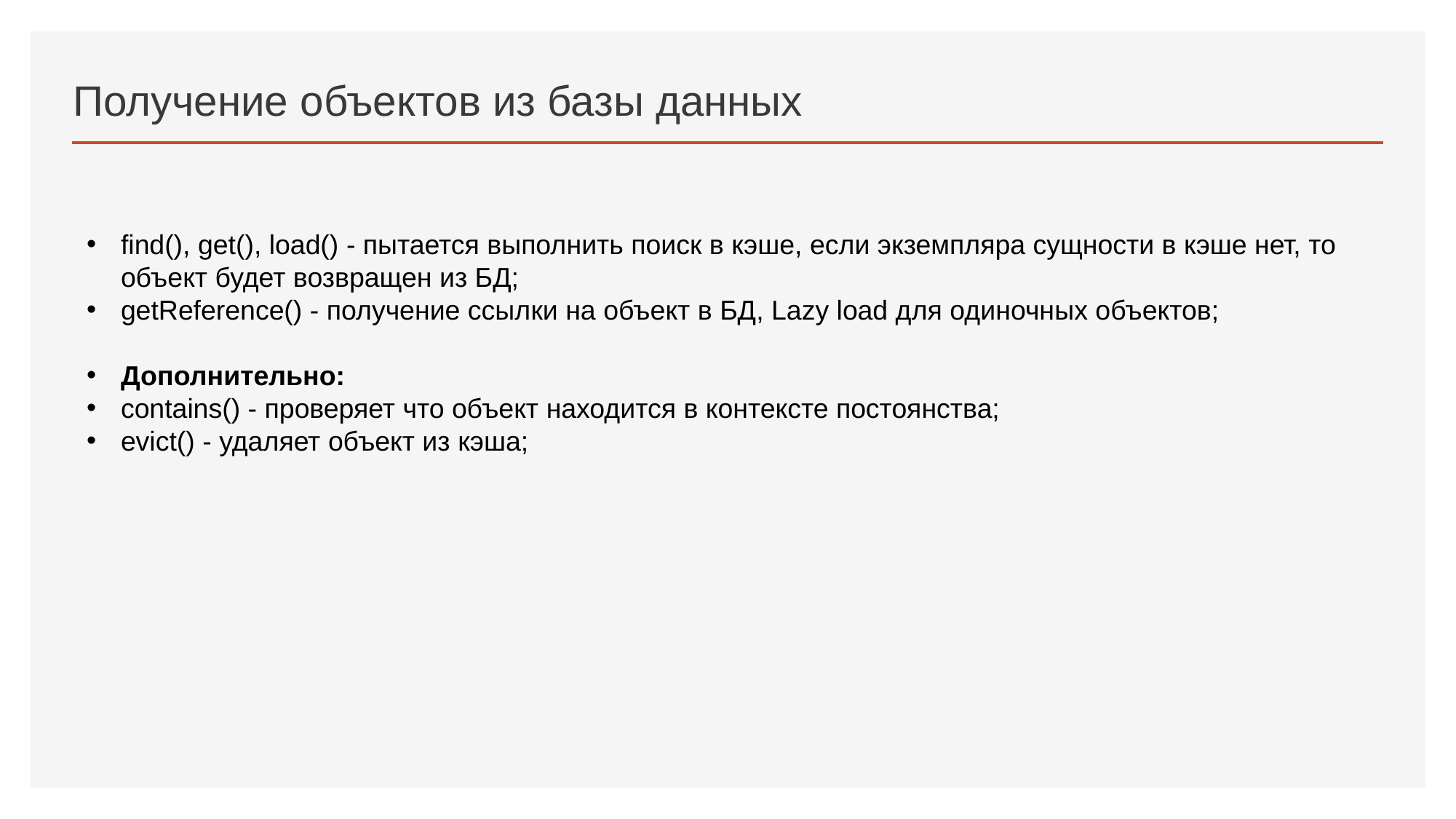

# Получение объектов из базы данных
find(), get(), load() - пытается выполнить поиск в кэше, если экземпляра сущности в кэше нет, то объект будет возвращен из БД;
getReference() - получение ссылки на объект в БД, Lazy load для одиночных объектов;

Дополнительно:
contains() - проверяет что объект находится в контексте постоянства;
evict() - удаляет объект из кэша;